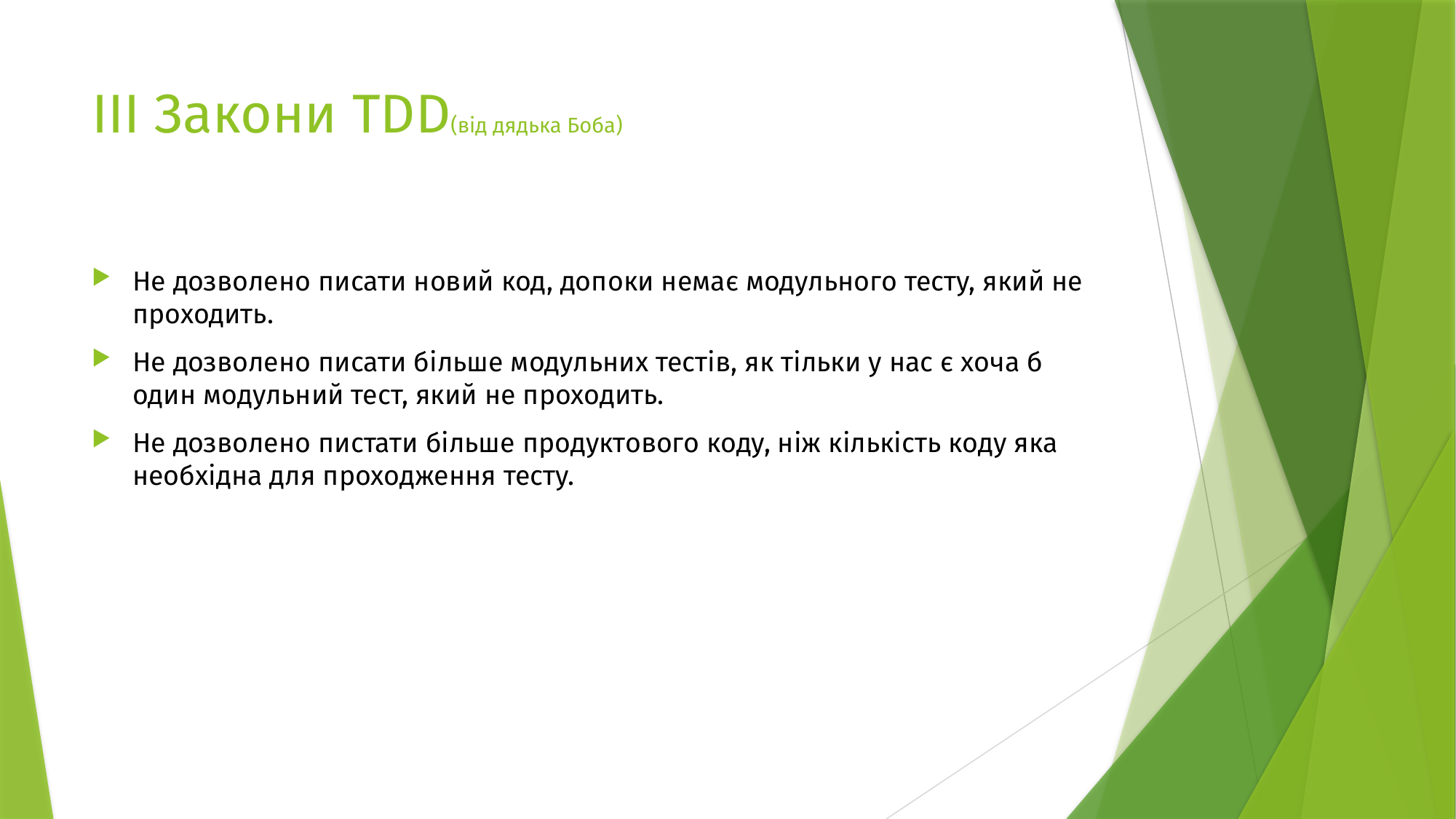

# ІІІ Закони TDD(від дядька Боба)
Не дозволено писати новий код, допоки немає модульного тесту, який не проходить.
Не дозволено писати більше модульних тестів, як тільки у нас є хоча б один модульний тест, який не проходить.
Не дозволено пистати більше продуктового коду, ніж кількість коду яка необхідна для проходження тесту.